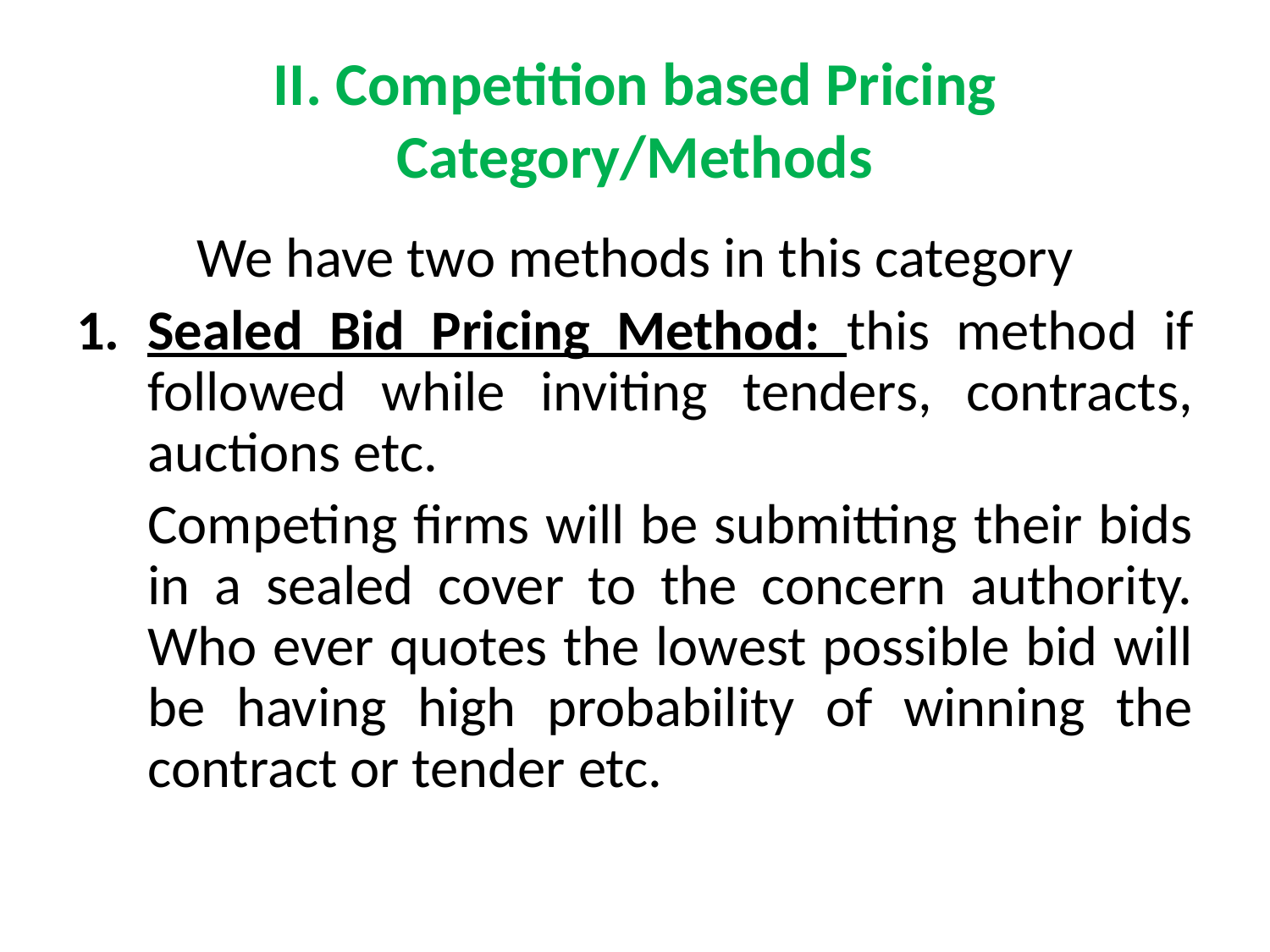

# II. Competition based Pricing Category/Methods
We have two methods in this category
Sealed Bid Pricing Method: this method if followed while inviting tenders, contracts, auctions etc.
	Competing firms will be submitting their bids in a sealed cover to the concern authority. Who ever quotes the lowest possible bid will be having high probability of winning the contract or tender etc.